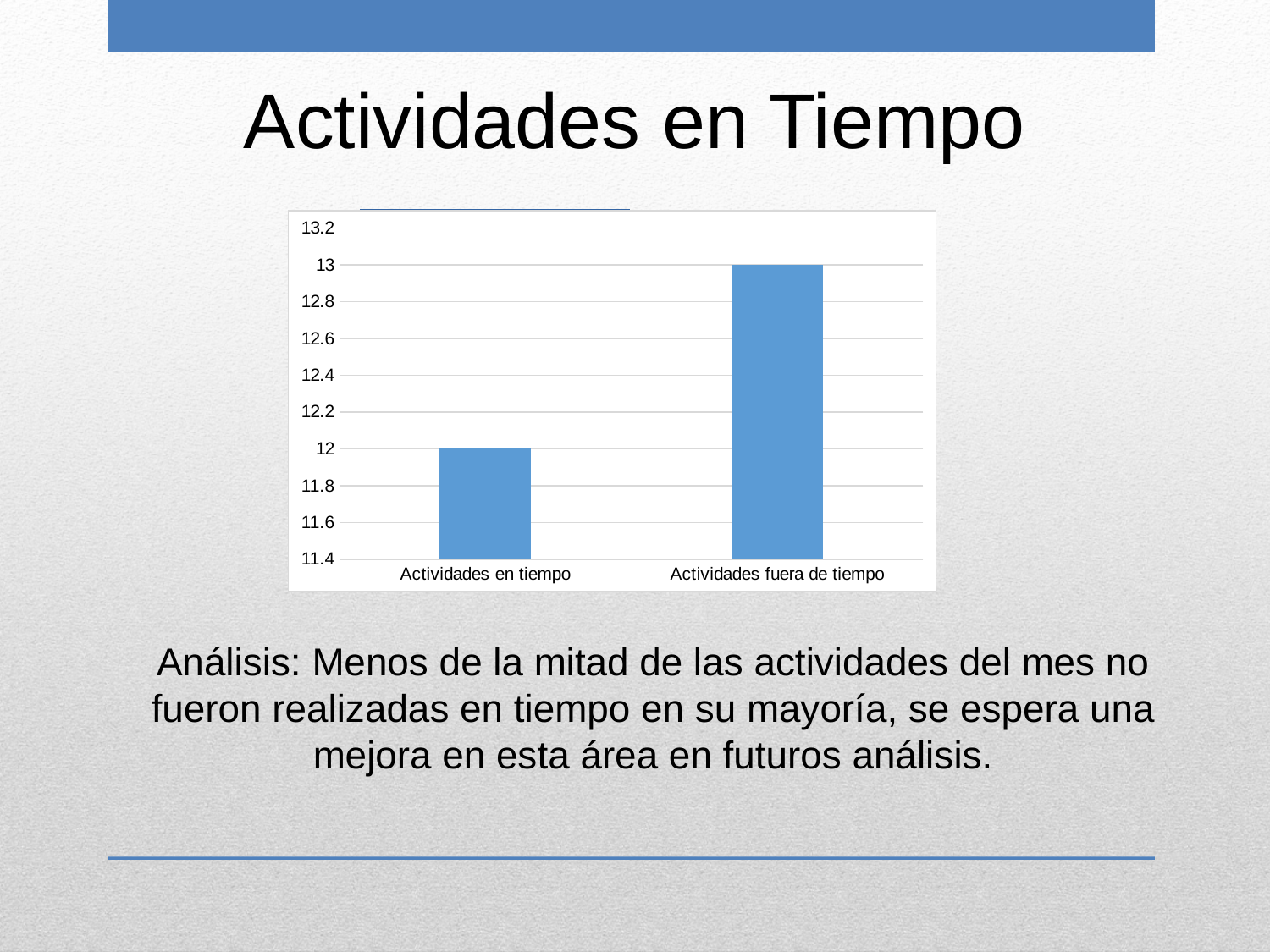

Actividades en Tiempo

### Chart

| Category |  |
|---|---|
| Actividades en tiempo | 12.0 |
| Actividades fuera de tiempo | 13.0 |
Actividades
Análisis: Menos de la mitad de las actividades del mes no fueron realizadas en tiempo en su mayoría, se espera una mejora en esta área en futuros análisis.